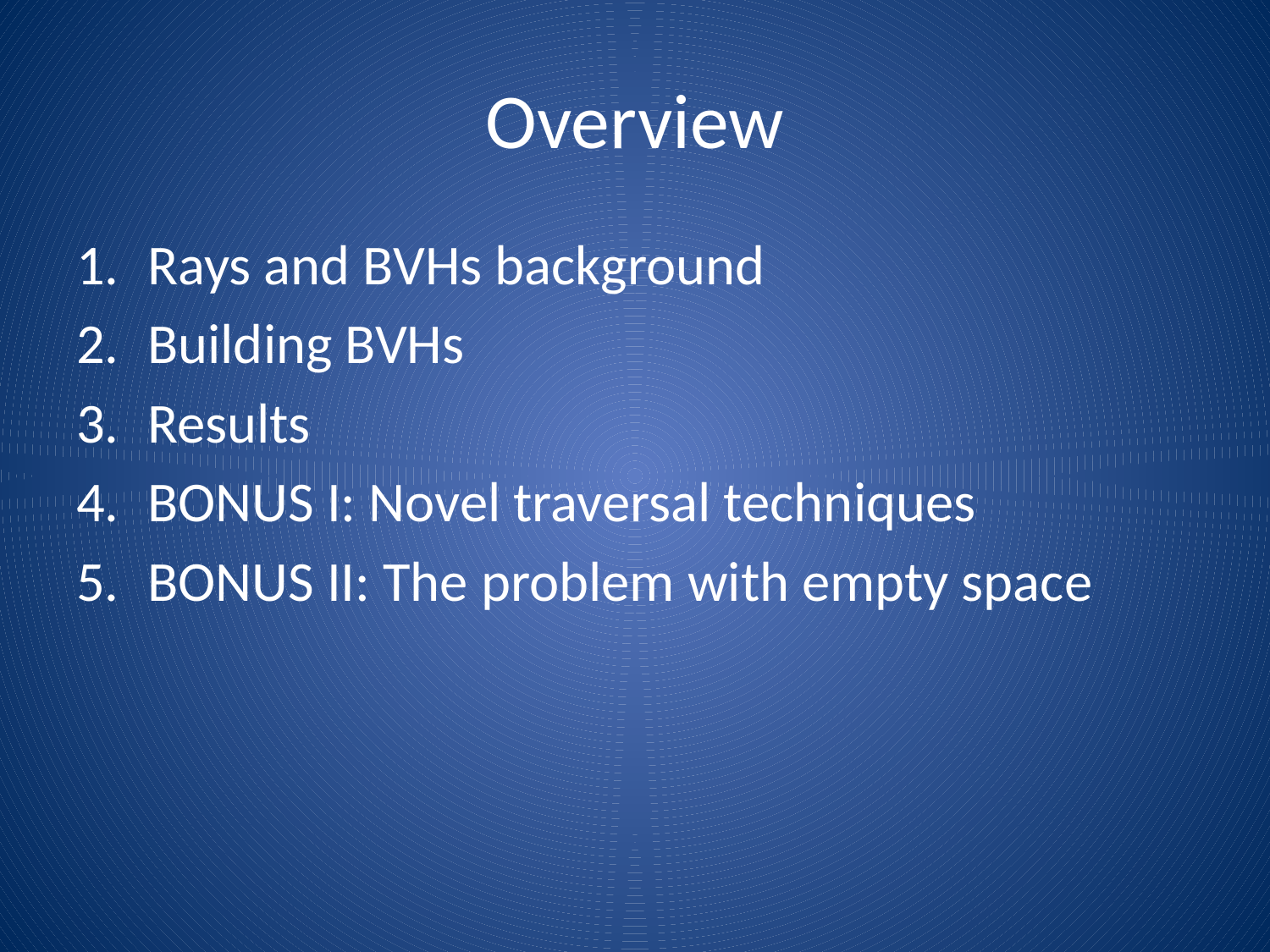

# Overview
Rays and BVHs background
Building BVHs
Results
BONUS I: Novel traversal techniques
BONUS II: The problem with empty space